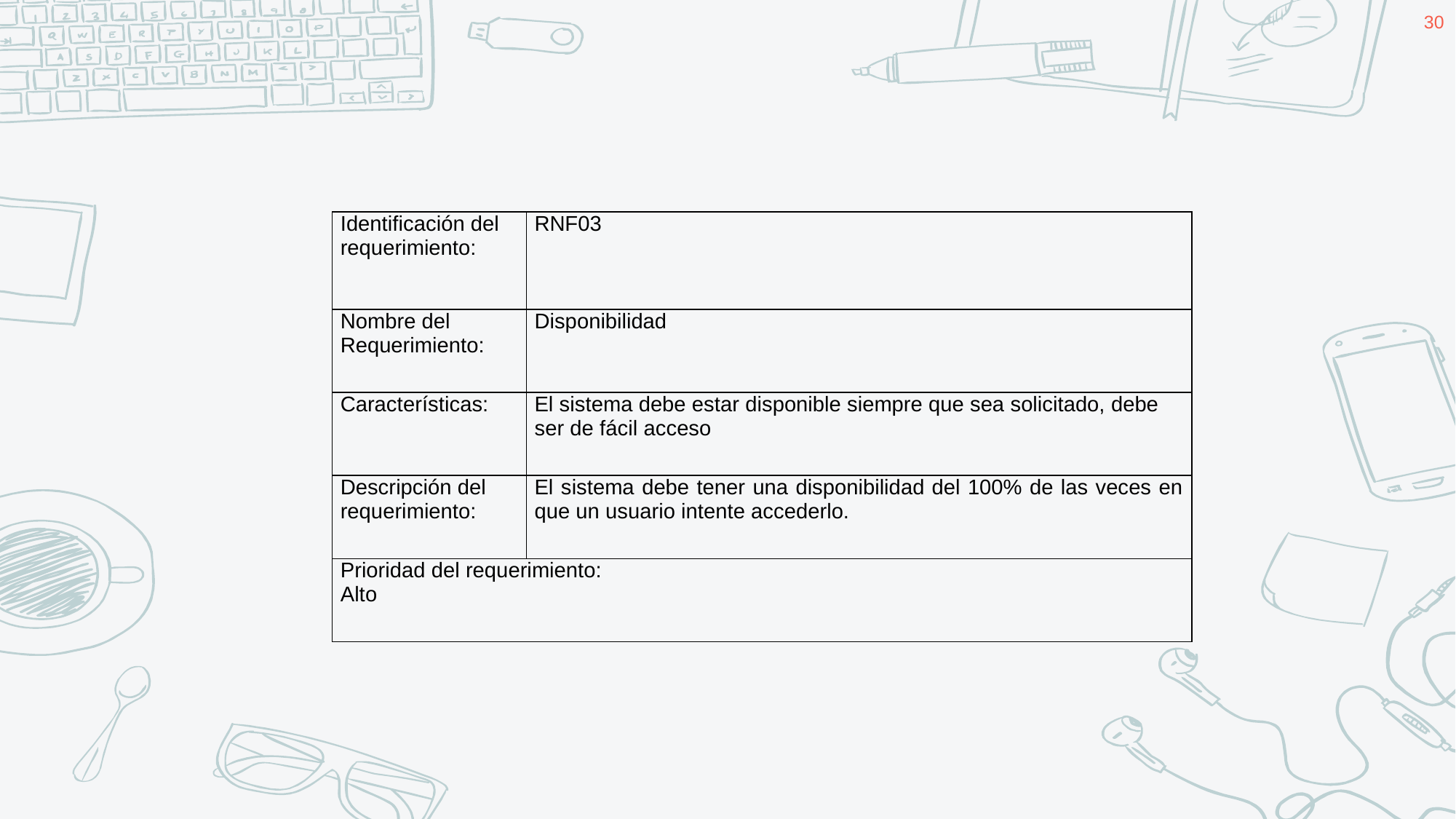

30
| Identificación del requerimiento: | RNF03 |
| --- | --- |
| Nombre del Requerimiento: | Disponibilidad |
| Características: | El sistema debe estar disponible siempre que sea solicitado, debe ser de fácil acceso |
| Descripción del requerimiento: | El sistema debe tener una disponibilidad del 100% de las veces en que un usuario intente accederlo. |
| Prioridad del requerimiento: Alto |  |